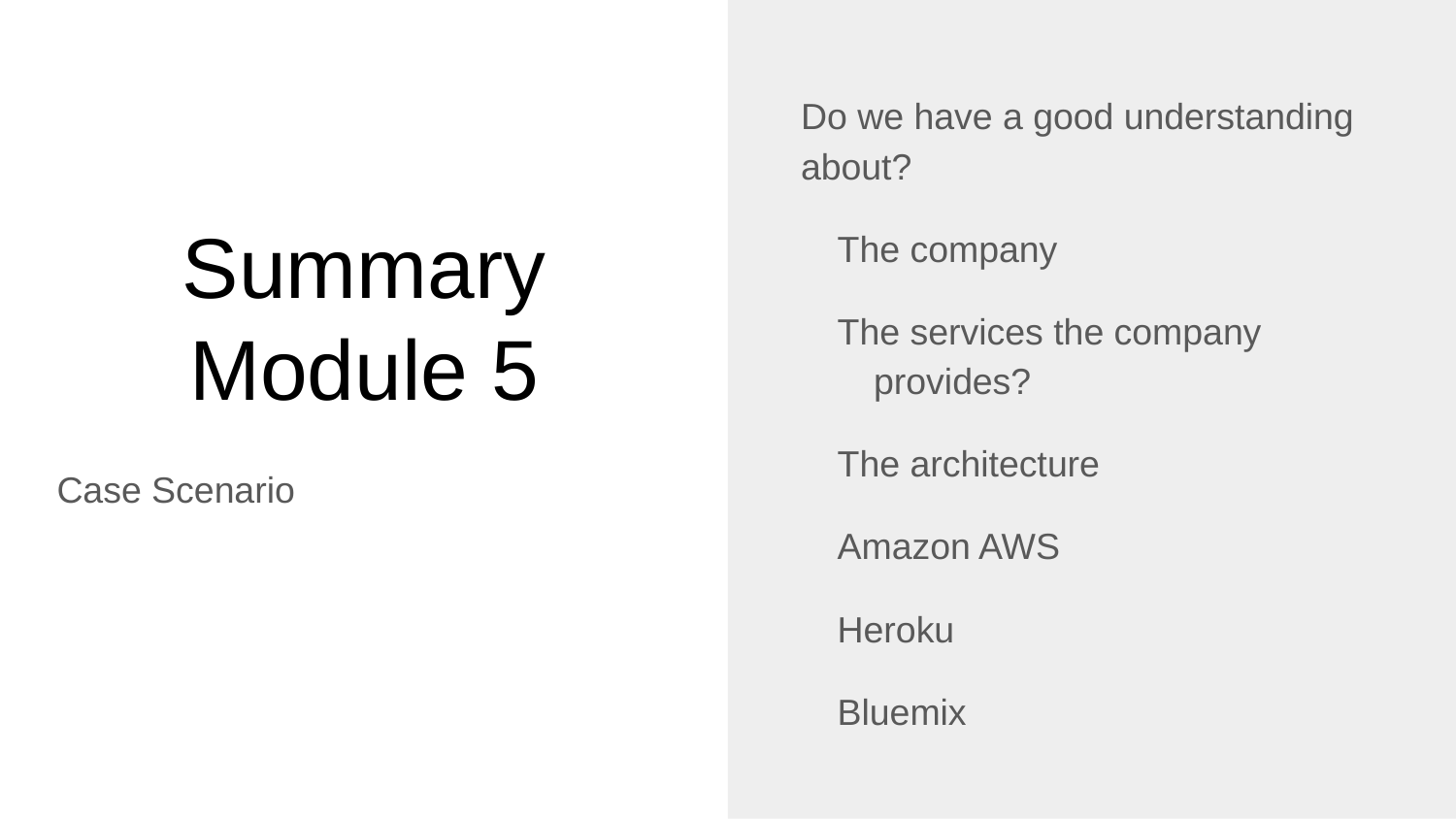

Do we have a good understanding about?
The company
The services the company provides?
The architecture
Amazon AWS
Heroku
Bluemix
# Summary Module 5
Case Scenario